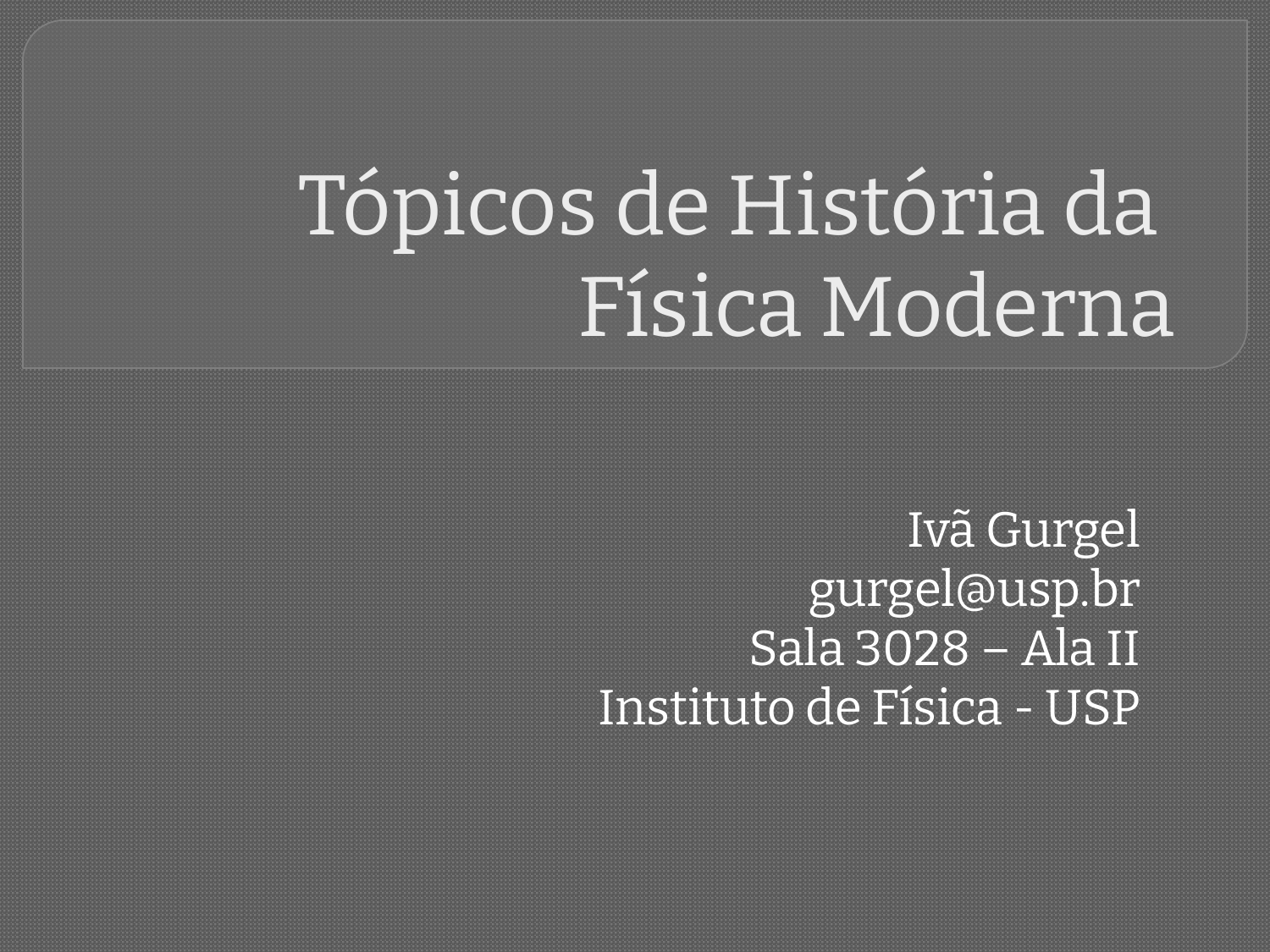

# Tópicos de História da Física Moderna
Ivã Gurgel
gurgel@usp.br
Sala 3028 – Ala II
Instituto de Física - USP